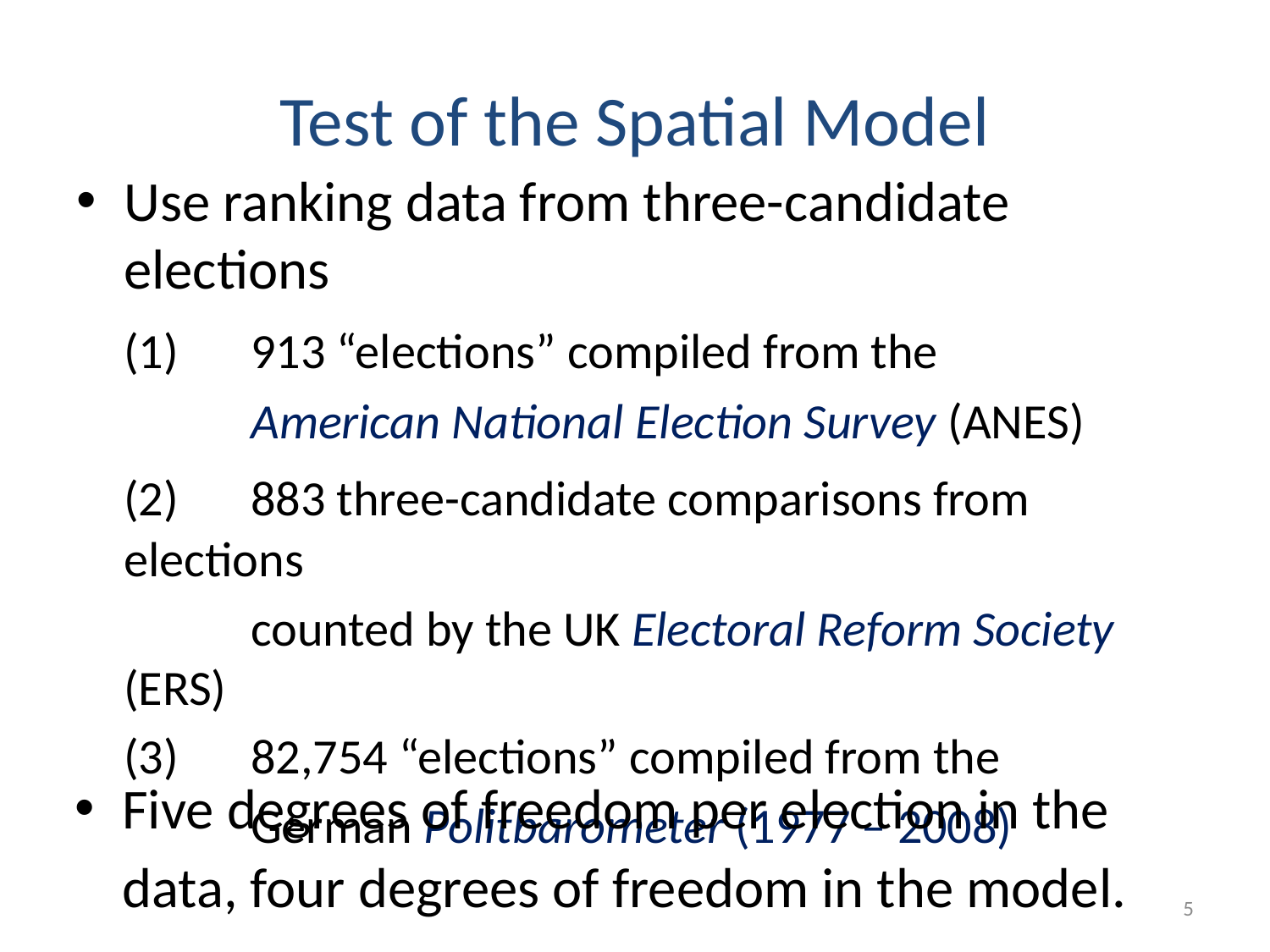

# Test of the Spatial Model
Use ranking data from three-candidate elections
	(1)	913 “elections” compiled from the
		American National Election Survey (ANES)
	(2)	883 three-candidate comparisons from elections
		counted by the UK Electoral Reform Society (ERS)
	(3)	82,754 “elections” compiled from the
		German Politbarometer (1977 – 2008)
Five degrees of freedom per election in the
	data, four degrees of freedom in the model.

5